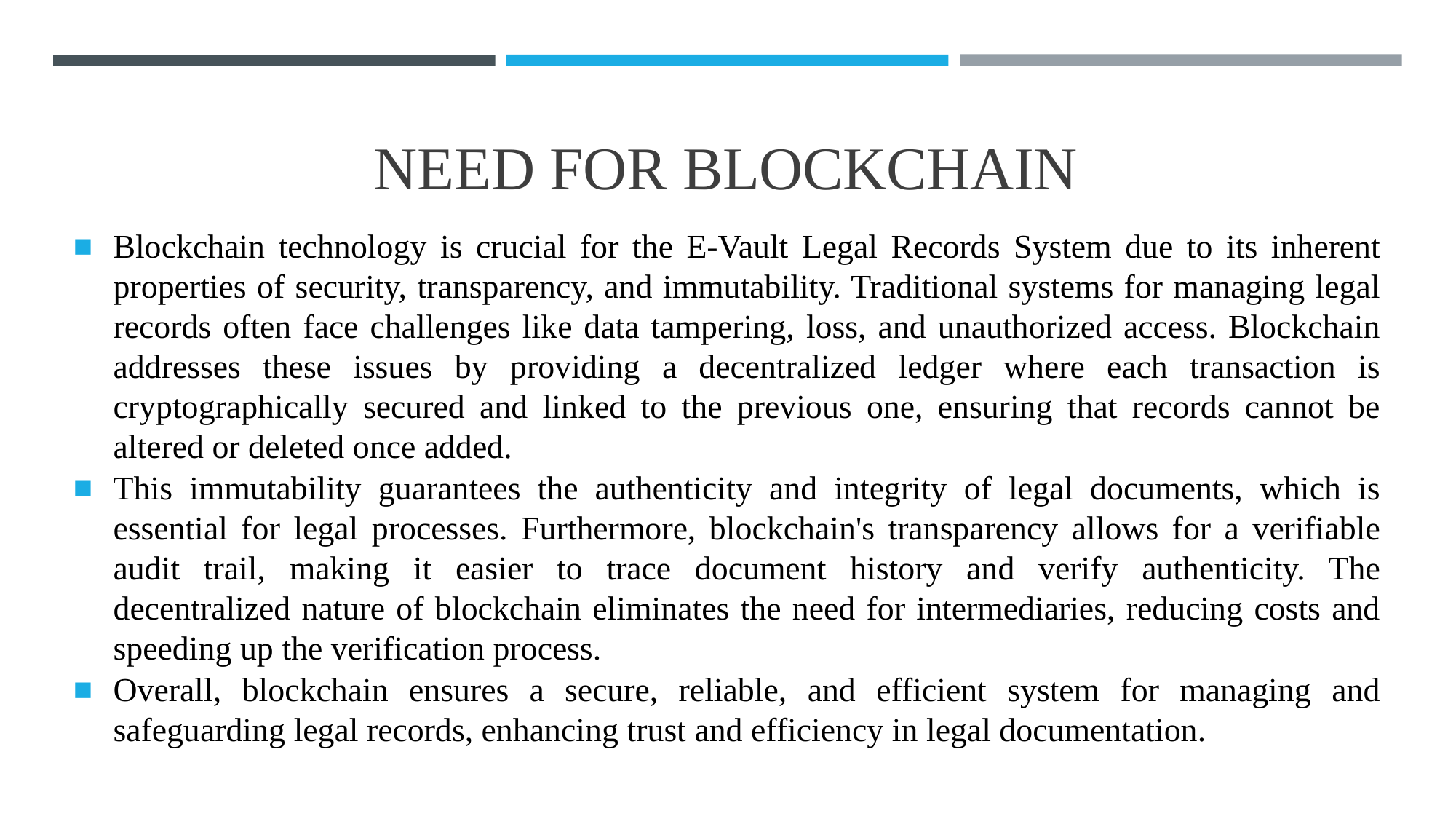

# NEED FOR BLOCKCHAIN
Blockchain technology is crucial for the E-Vault Legal Records System due to its inherent properties of security, transparency, and immutability. Traditional systems for managing legal records often face challenges like data tampering, loss, and unauthorized access. Blockchain addresses these issues by providing a decentralized ledger where each transaction is cryptographically secured and linked to the previous one, ensuring that records cannot be altered or deleted once added.
This immutability guarantees the authenticity and integrity of legal documents, which is essential for legal processes. Furthermore, blockchain's transparency allows for a verifiable audit trail, making it easier to trace document history and verify authenticity. The decentralized nature of blockchain eliminates the need for intermediaries, reducing costs and speeding up the verification process.
Overall, blockchain ensures a secure, reliable, and efficient system for managing and safeguarding legal records, enhancing trust and efficiency in legal documentation.